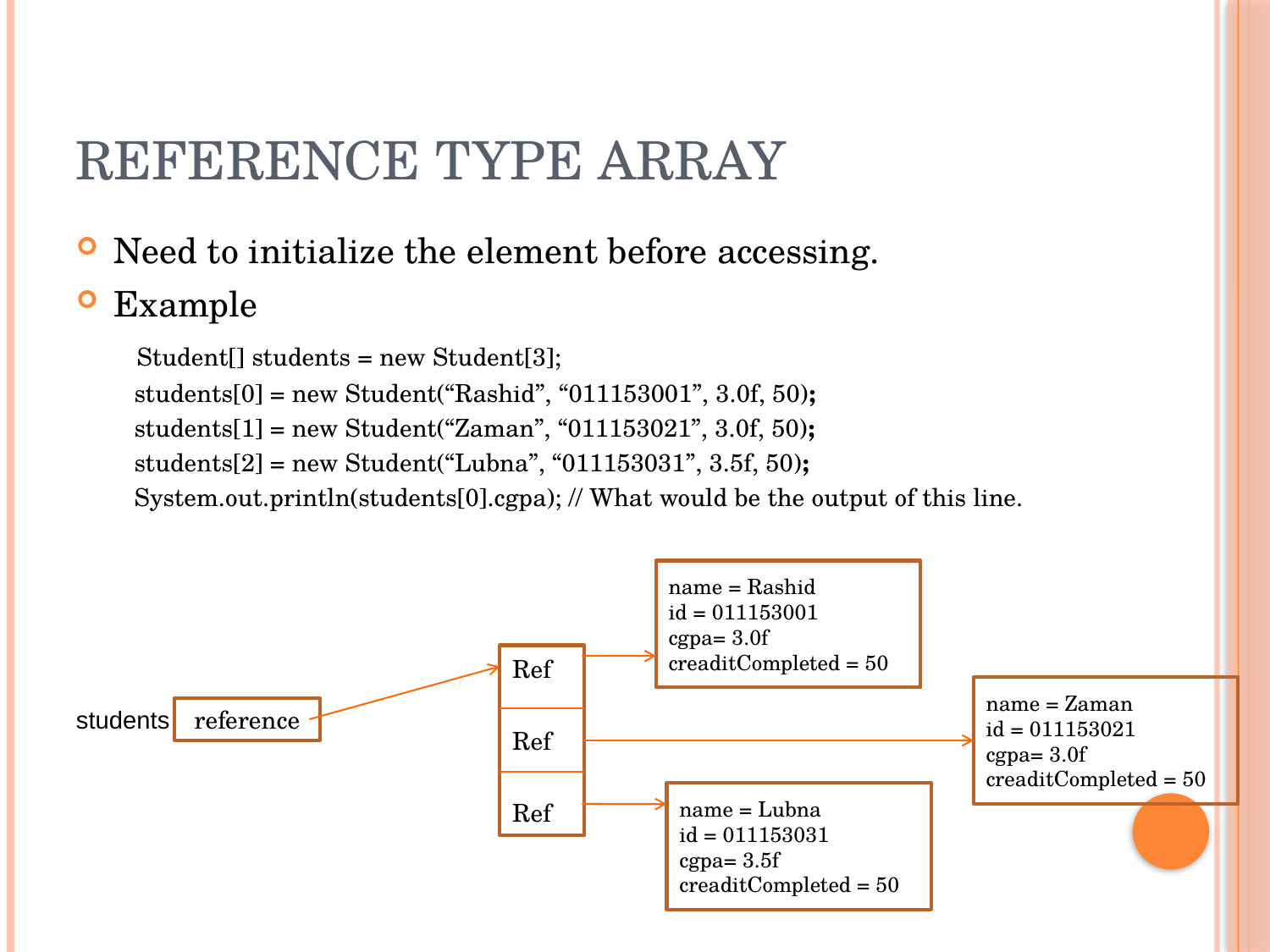

# Reference Type Array
Need to initialize the element before accessing.
Example
 Student[] students = new Student[3];
 students[0] = new Student(“Rashid”, “011153001”, 3.0f, 50);
 students[1] = new Student(“Zaman”, “011153021”, 3.0f, 50);
 students[2] = new Student(“Lubna”, “011153031”, 3.5f, 50);
 System.out.println(students[0].cgpa); // What would be the output of this line.
name = Rashid
id = 011153001
cgpa= 3.0f
creaditCompleted = 50
Ref
Ref
Ref
students
reference
name = Zaman
id = 011153021
cgpa= 3.0f
creaditCompleted = 50
name = Lubna
id = 011153031
cgpa= 3.5f
creaditCompleted = 50